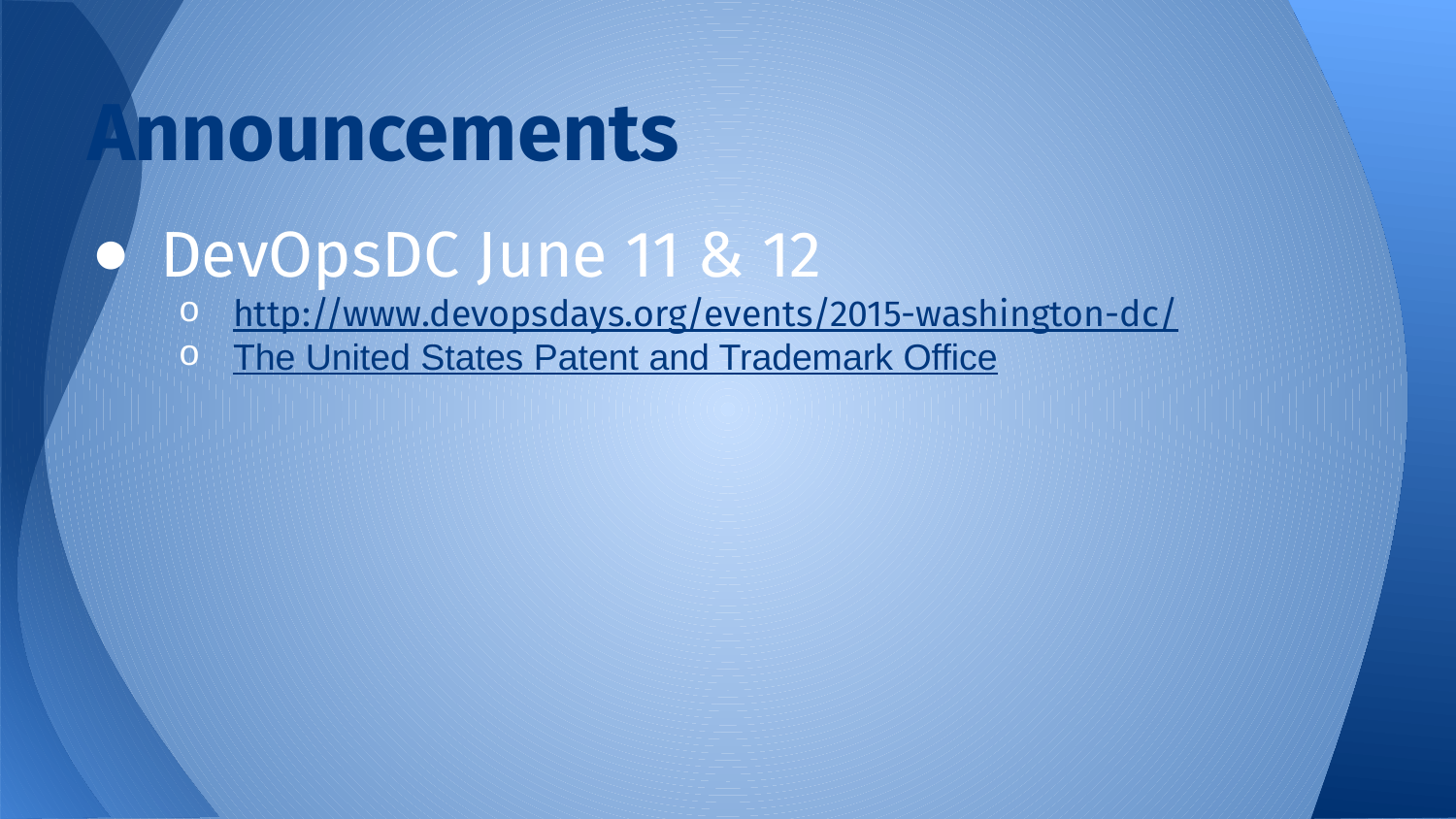

# Announcements
DevOpsDC June 11 & 12
http://www.devopsdays.org/events/2015-washington-dc/
The United States Patent and Trademark Office